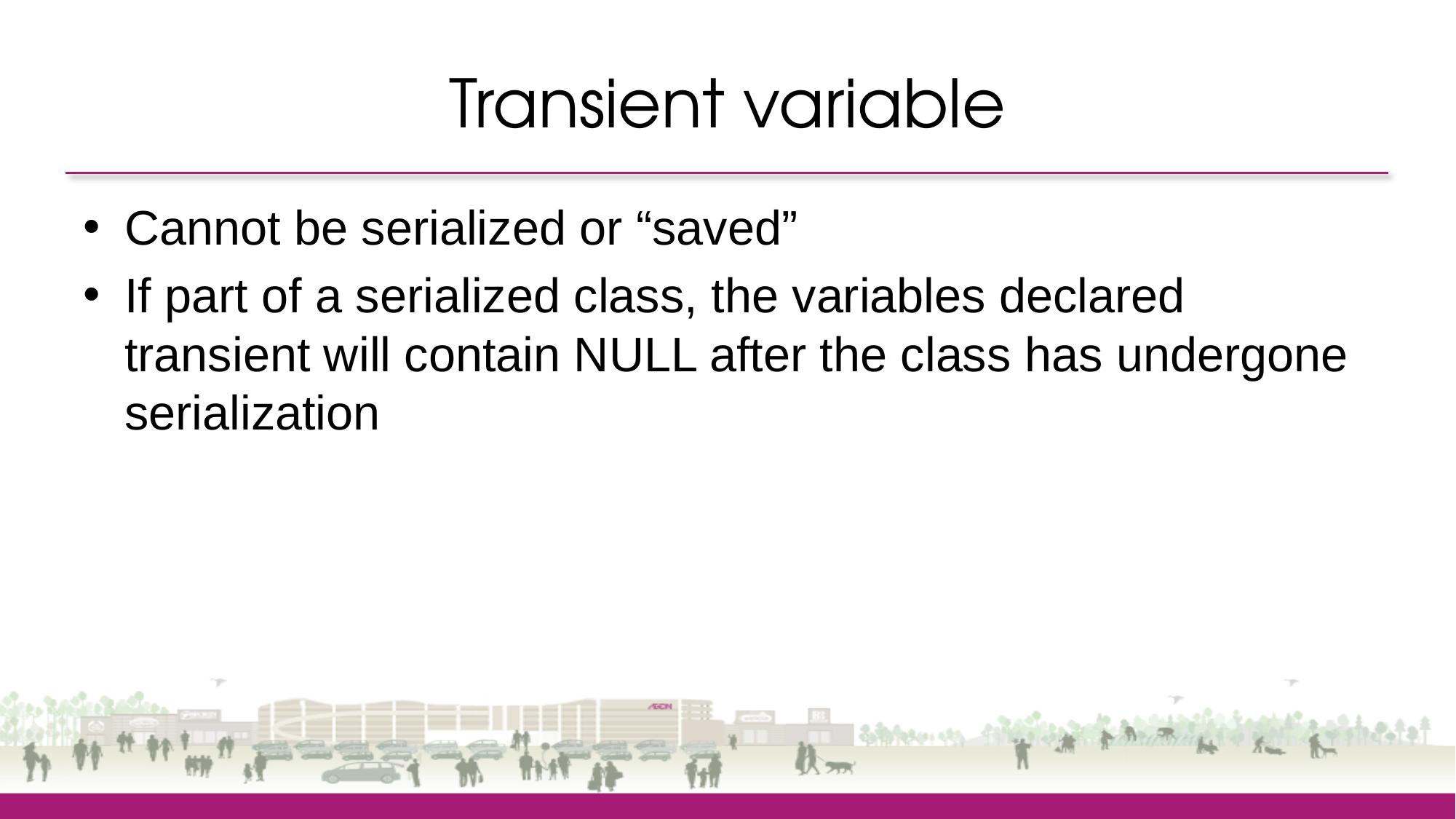

# Transient variable
Cannot be serialized or “saved”
If part of a serialized class, the variables declared transient will contain NULL after the class has undergone serialization